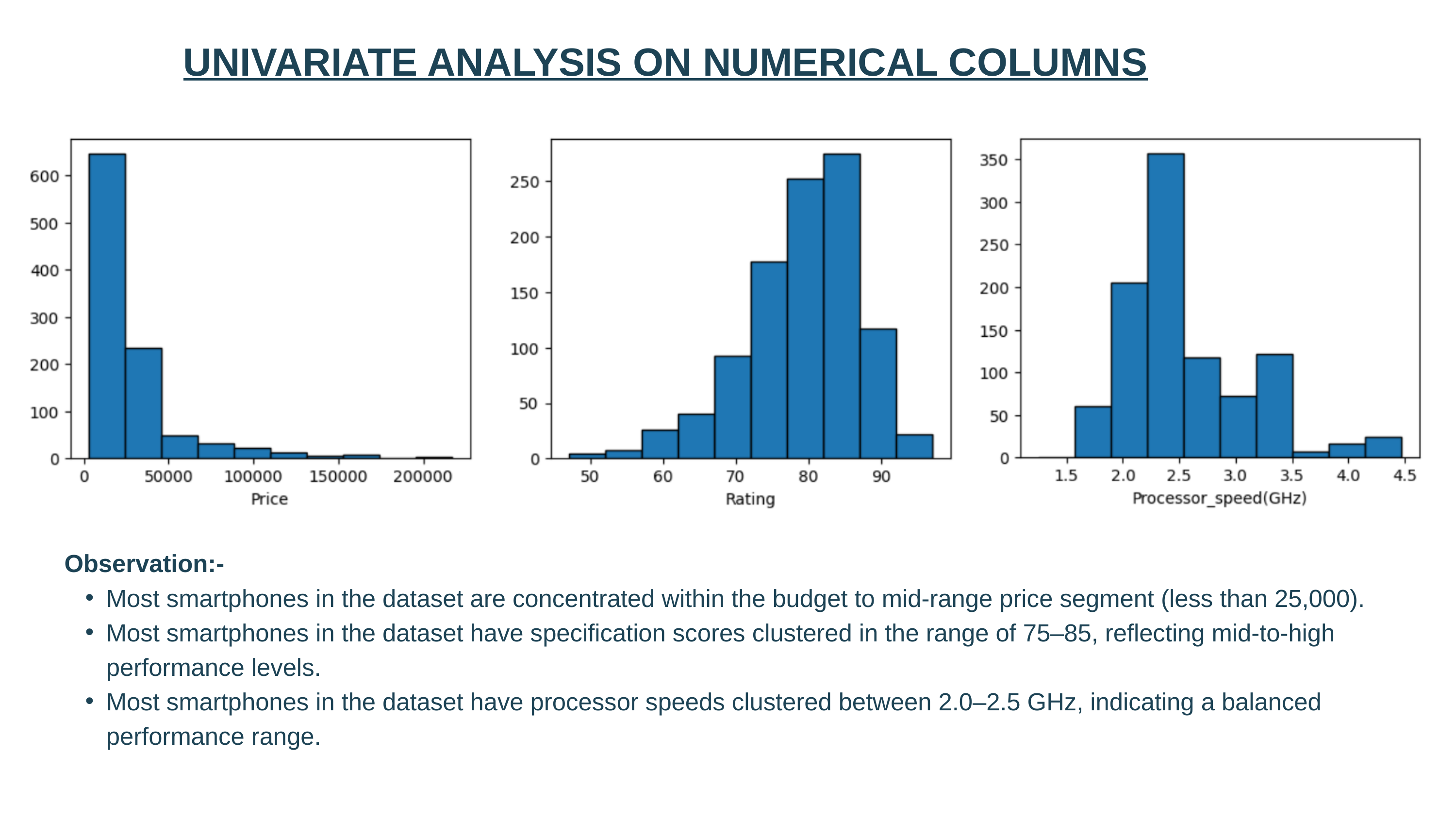

UNIVARIATE ANALYSIS ON NUMERICAL COLUMNS

Observation:-
Most smartphones in the dataset are concentrated within the budget to mid-range price segment (less than 25,000).
Most smartphones in the dataset have specification scores clustered in the range of 75–85, reflecting mid-to-high performance levels.
Most smartphones in the dataset have processor speeds clustered between 2.0–2.5 GHz, indicating a balanced performance range.